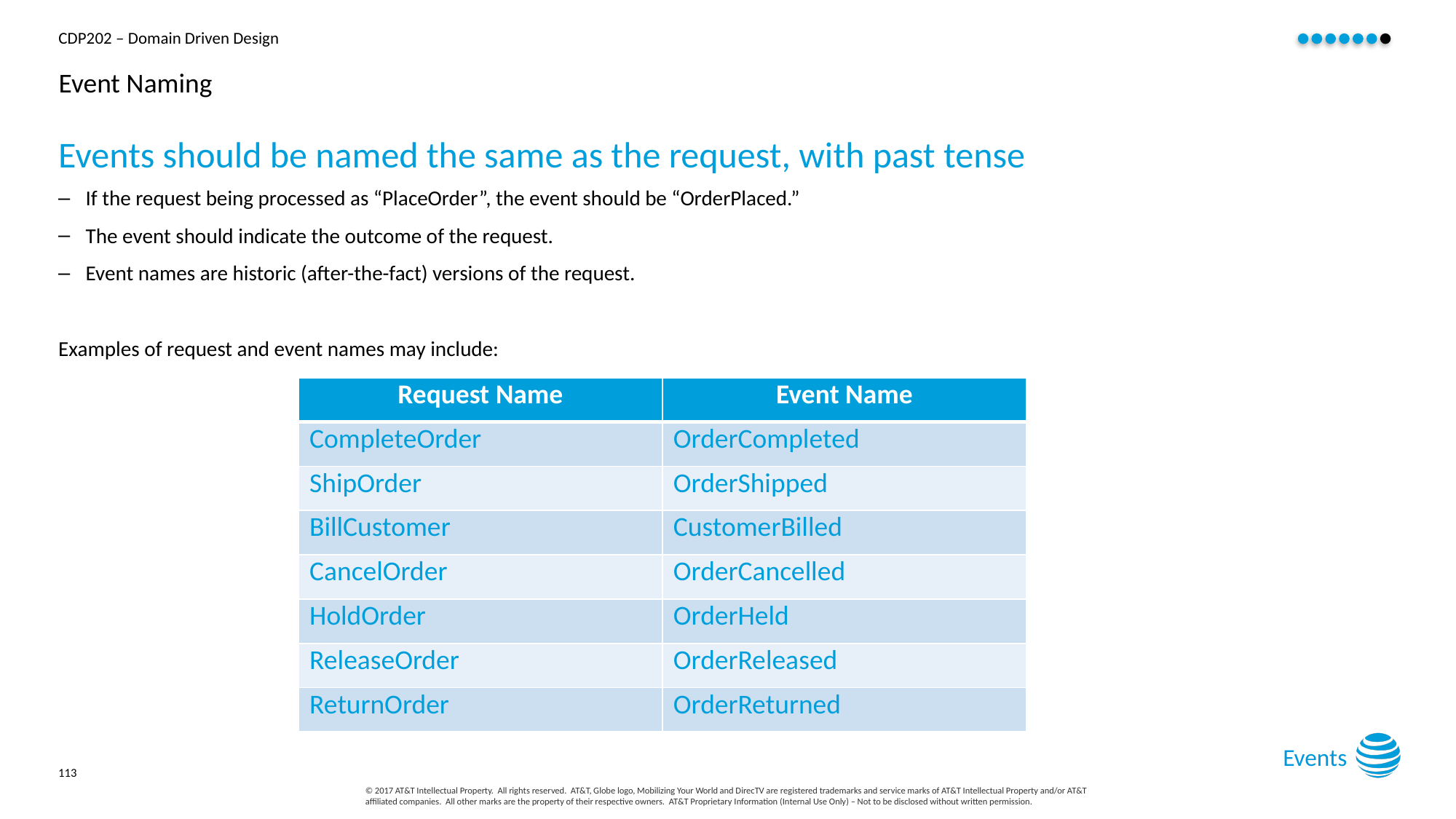

# Event Naming
Events should be named the same as the request, with past tense
If the request being processed as “PlaceOrder”, the event should be “OrderPlaced.”
The event should indicate the outcome of the request.
Event names are historic (after-the-fact) versions of the request.

Examples of request and event names may include:

| Request Name | Event Name |
| --- | --- |
| CompleteOrder | OrderCompleted |
| ShipOrder | OrderShipped |
| BillCustomer | CustomerBilled |
| CancelOrder | OrderCancelled |
| HoldOrder | OrderHeld |
| ReleaseOrder | OrderReleased |
| ReturnOrder | OrderReturned |
Events
113